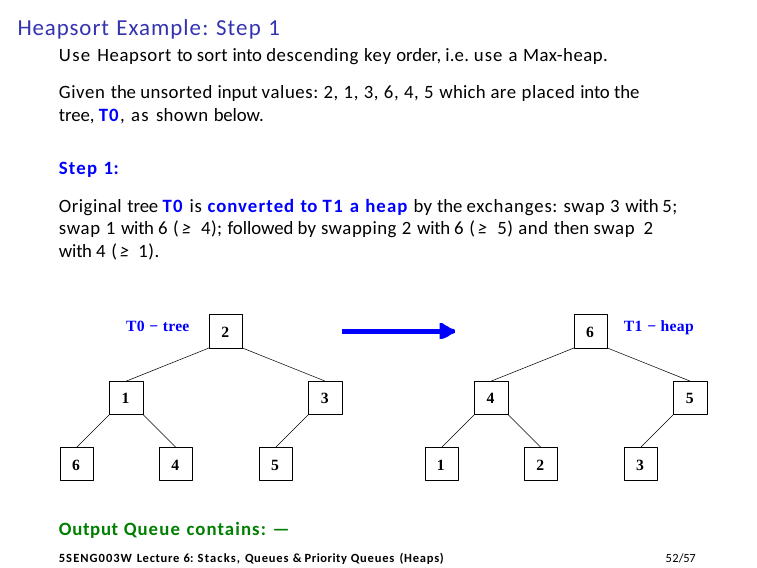

# Heapsort Example: Step 1
Use Heapsort to sort into descending key order, i.e. use a Max-heap.
Given the unsorted input values: 2, 1, 3, 6, 4, 5 which are placed into the  tree, T0, as shown below.

Step 1:
Original tree T0 is converted to T1 a heap by the exchanges: swap 3 with 5;  swap 1 with 6 (≥ 4); followed by swapping 2 with 6 (≥ 5) and then swap 2
with 4 (≥ 1).
T0 − tree
T1 − heap

6
2

4
5
1
3

4
1
2
3
6
5
Output Queue contains: —
52/57
5SENG003W Lecture 6: Stacks, Queues & Priority Queues (Heaps)